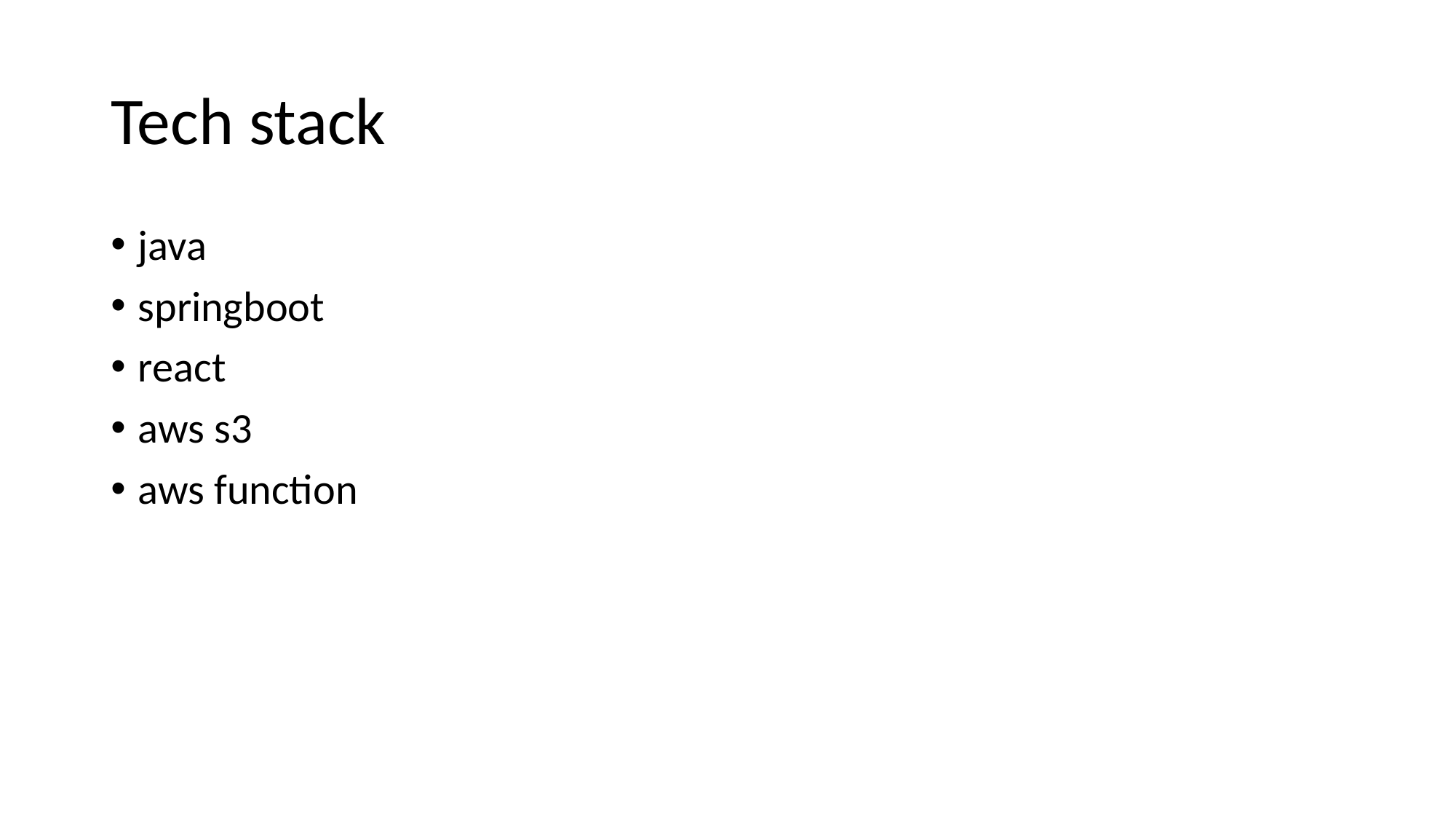

# Tech stack
java
springboot
react
aws s3
aws function